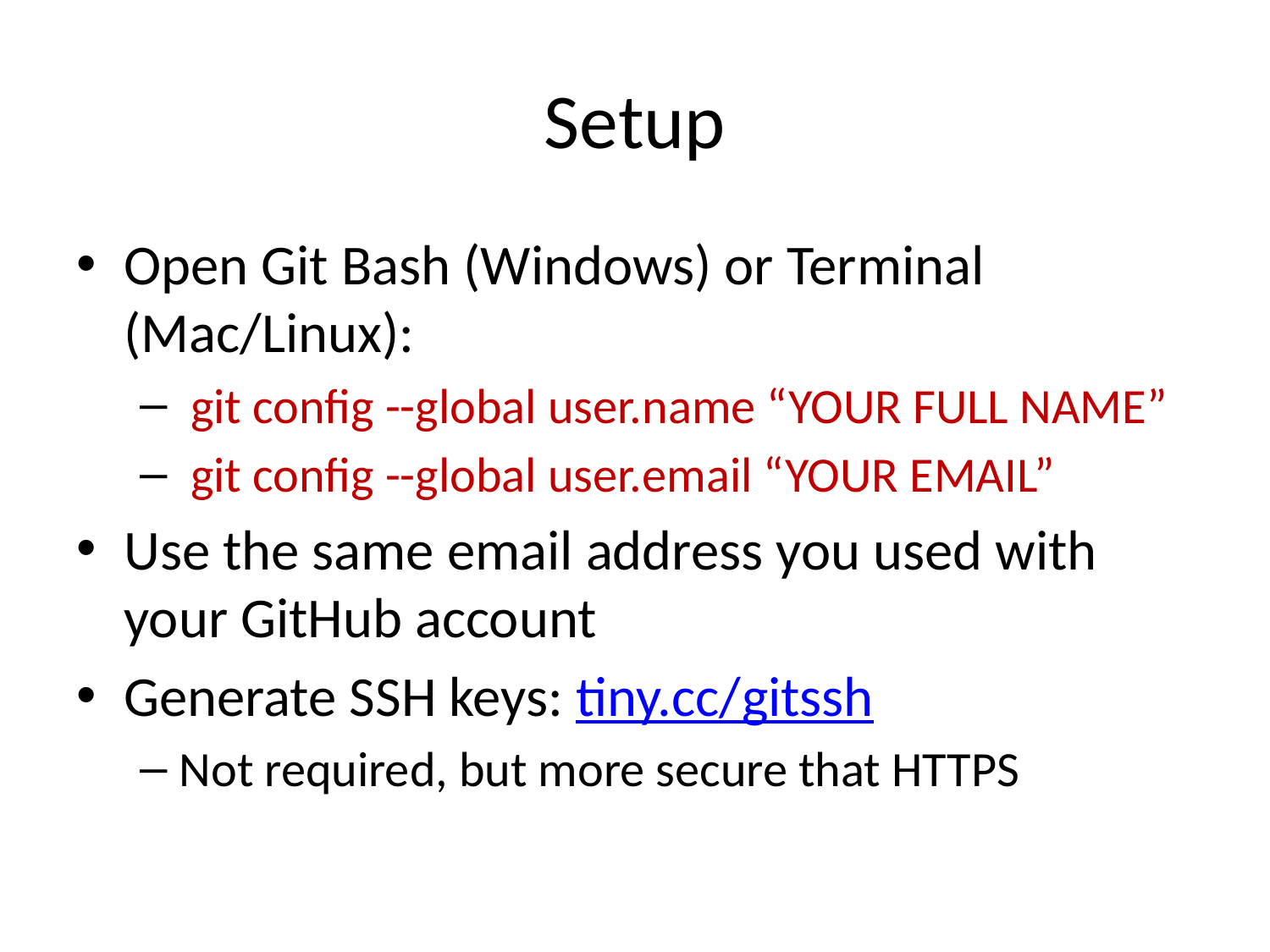

# Setup
Open Git Bash (Windows) or Terminal (Mac/Linux):
 git config --global user.name “YOUR FULL NAME”
 git config --global user.email “YOUR EMAIL”
Use the same email address you used with your GitHub account
Generate SSH keys: tiny.cc/gitssh
Not required, but more secure that HTTPS